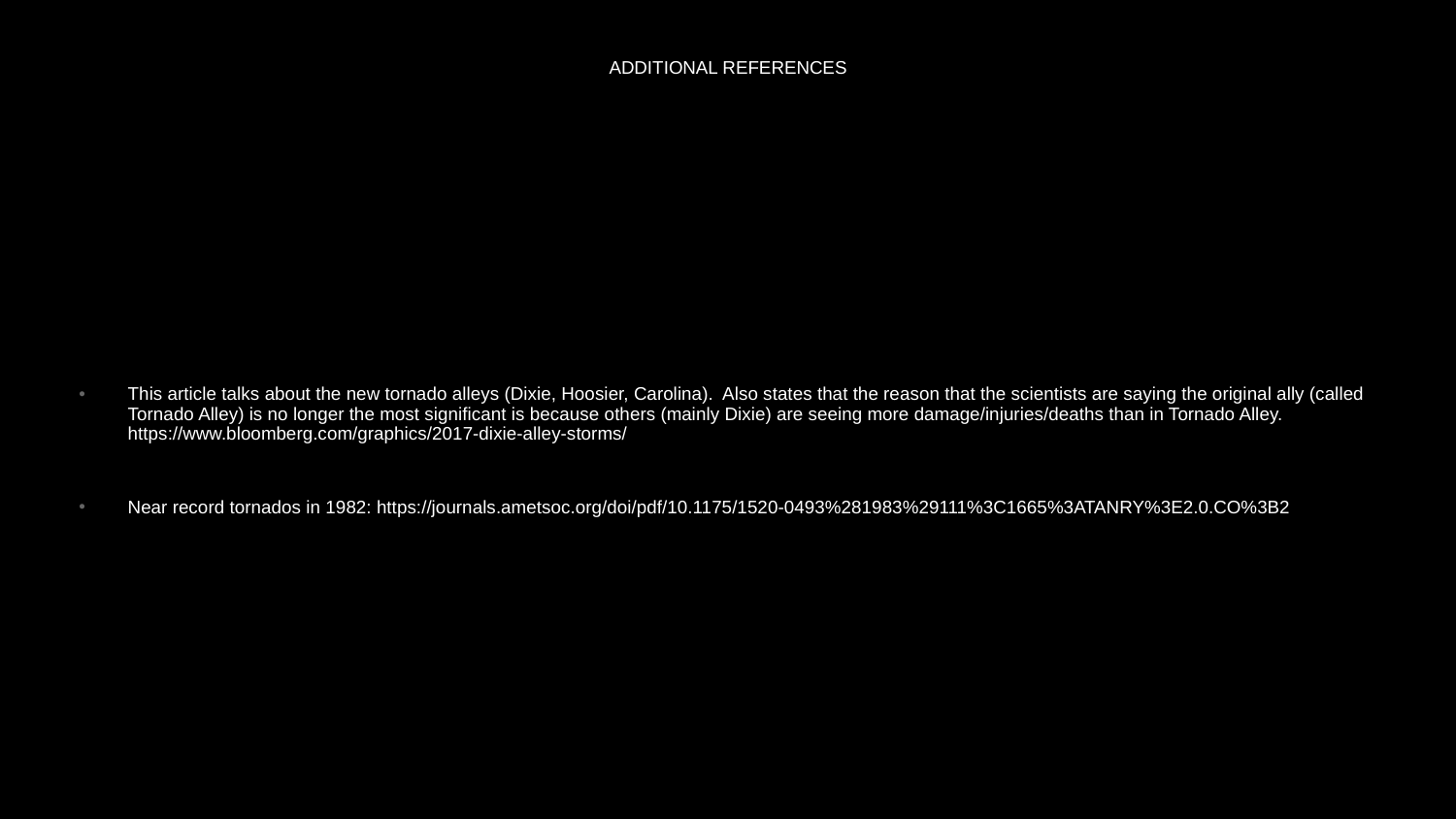

# ADDITIONAL REFERENCES
This article talks about the new tornado alleys (Dixie, Hoosier, Carolina).  Also states that the reason that the scientists are saying the original ally (called Tornado Alley) is no longer the most significant is because others (mainly Dixie) are seeing more damage/injuries/deaths than in Tornado Alley. https://www.bloomberg.com/graphics/2017-dixie-alley-storms/
Near record tornados in 1982: https://journals.ametsoc.org/doi/pdf/10.1175/1520-0493%281983%29111%3C1665%3ATANRY%3E2.0.CO%3B2